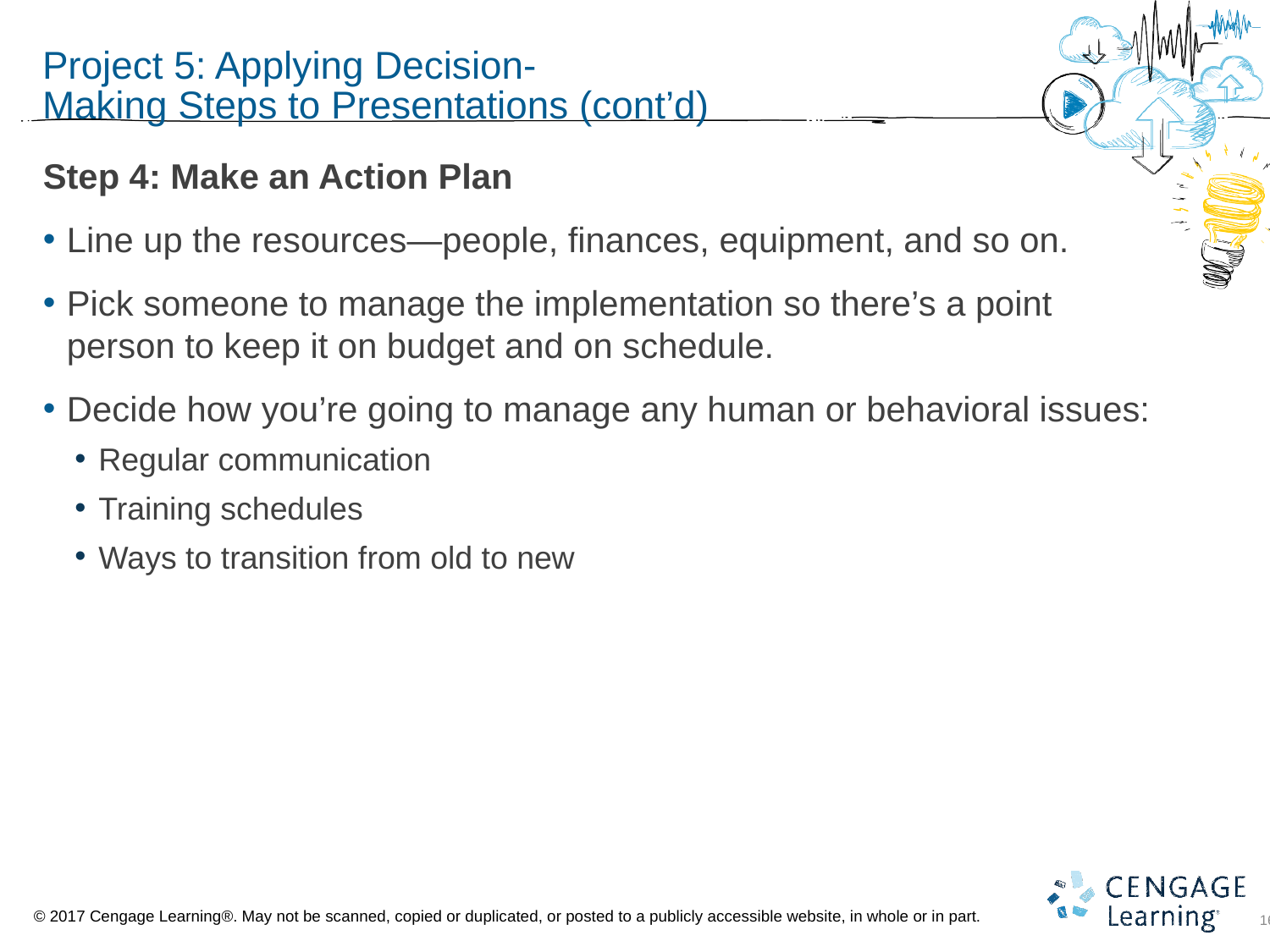

# Project 5: Applying Decision- Making Steps to Presentations (cont’d)
Step 4: Make an Action Plan
Line up the resources—people, finances, equipment, and so on.
Pick someone to manage the implementation so there’s a point person to keep it on budget and on schedule.
Decide how you’re going to manage any human or behavioral issues:
Regular communication
Training schedules
Ways to transition from old to new